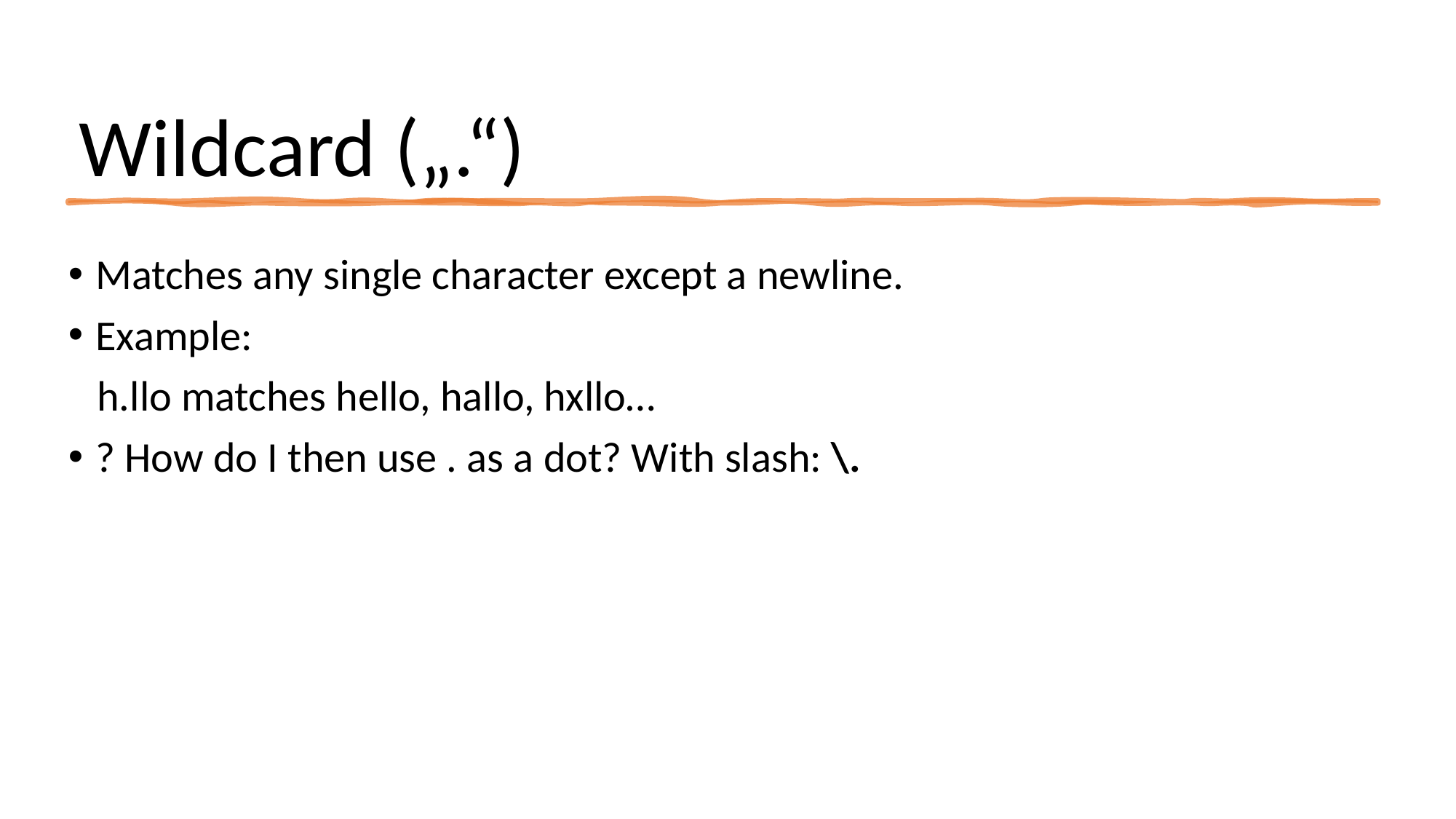

# Wildcard („.“)

Matches any single character except a newline.
Example:
   h.llo matches hello, hallo, hxllo…
? How do I then use . as a dot? With slash: \.